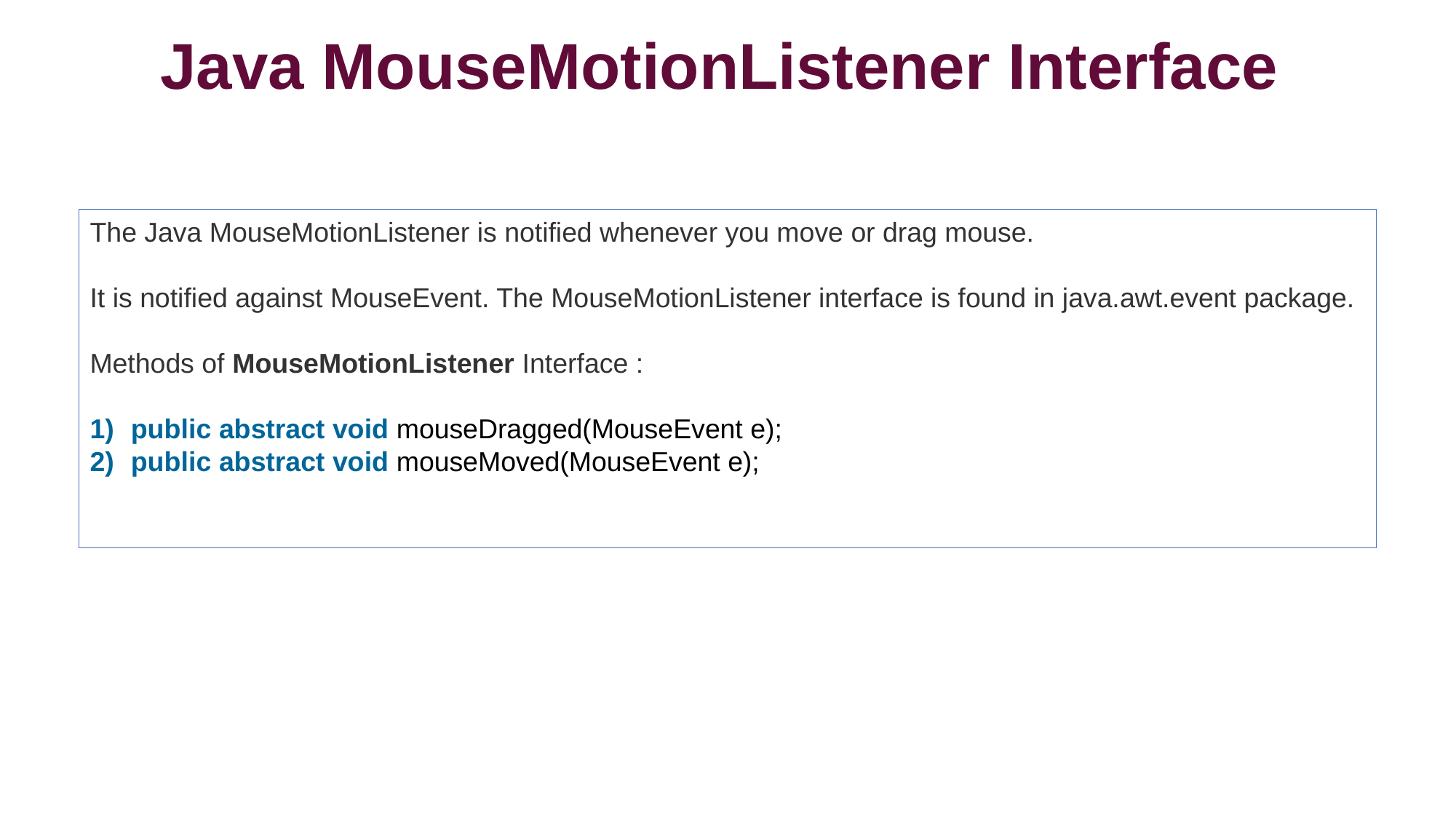

# Java MouseMotionListener Interface
The Java MouseMotionListener is notified whenever you move or drag mouse.

It is notified against MouseEvent. The MouseMotionListener interface is found in java.awt.event package.

Methods of MouseMotionListener Interface :

public abstract void mouseDragged(MouseEvent e);
public abstract void mouseMoved(MouseEvent e);